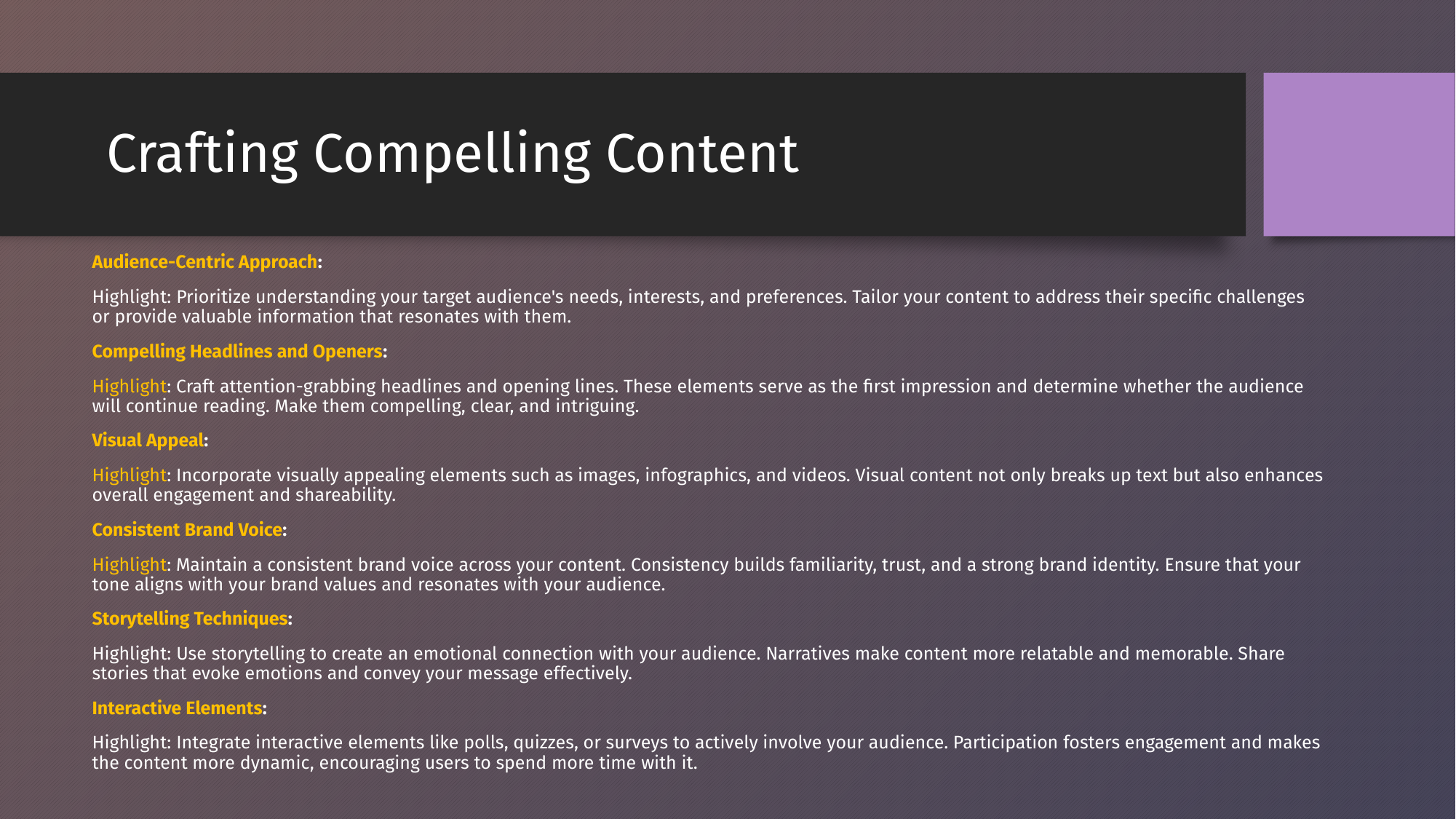

# Crafting Compelling Content
Audience-Centric Approach:
Highlight: Prioritize understanding your target audience's needs, interests, and preferences. Tailor your content to address their specific challenges or provide valuable information that resonates with them.
Compelling Headlines and Openers:
Highlight: Craft attention-grabbing headlines and opening lines. These elements serve as the first impression and determine whether the audience will continue reading. Make them compelling, clear, and intriguing.
Visual Appeal:
Highlight: Incorporate visually appealing elements such as images, infographics, and videos. Visual content not only breaks up text but also enhances overall engagement and shareability.
Consistent Brand Voice:
Highlight: Maintain a consistent brand voice across your content. Consistency builds familiarity, trust, and a strong brand identity. Ensure that your tone aligns with your brand values and resonates with your audience.
Storytelling Techniques:
Highlight: Use storytelling to create an emotional connection with your audience. Narratives make content more relatable and memorable. Share stories that evoke emotions and convey your message effectively.
Interactive Elements:
Highlight: Integrate interactive elements like polls, quizzes, or surveys to actively involve your audience. Participation fosters engagement and makes the content more dynamic, encouraging users to spend more time with it.